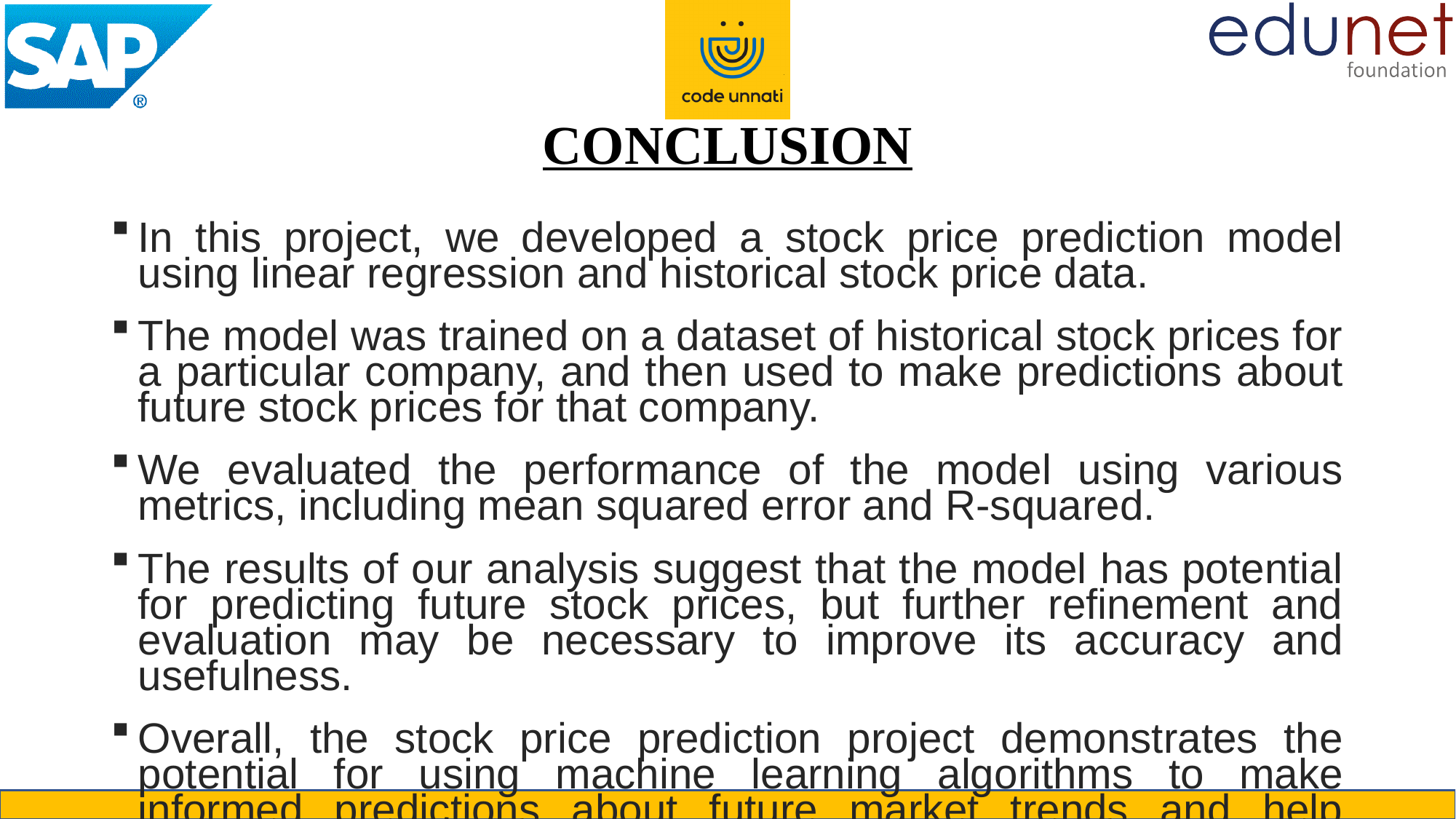

# CONCLUSION
In this project, we developed a stock price prediction model using linear regression and historical stock price data.
The model was trained on a dataset of historical stock prices for a particular company, and then used to make predictions about future stock prices for that company.
We evaluated the performance of the model using various metrics, including mean squared error and R-squared.
The results of our analysis suggest that the model has potential for predicting future stock prices, but further refinement and evaluation may be necessary to improve its accuracy and usefulness.
Overall, the stock price prediction project demonstrates the potential for using machine learning algorithms to make informed predictions about future market trends and help investors, traders, and companies make strategic decisions.